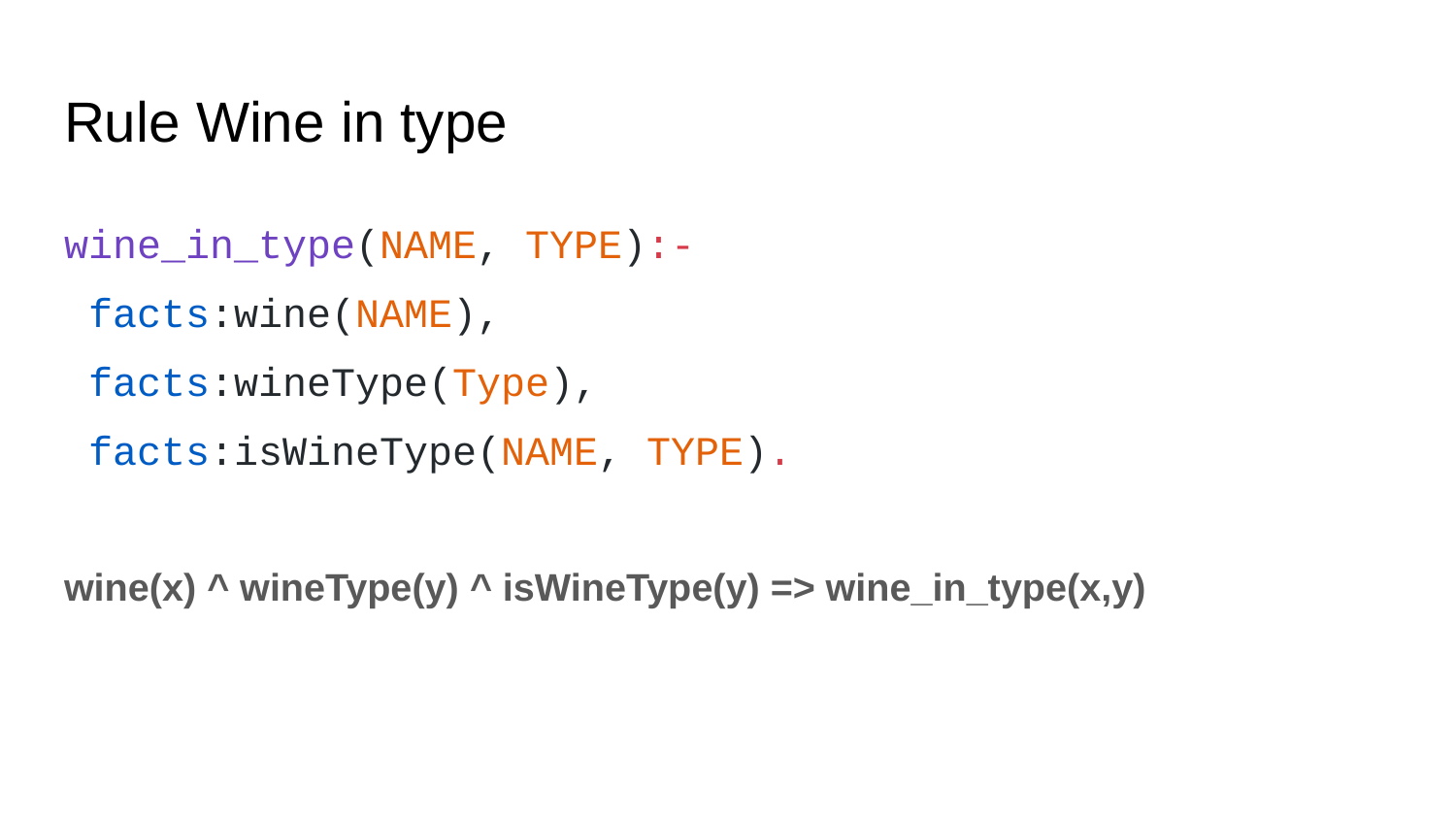

# Rule Wine in type
wine_in_type(NAME, TYPE):-
 facts:wine(NAME),
 facts:wineType(Type),
 facts:isWineType(NAME, TYPE).

wine(x) ^ wineType(y) ^ isWineType(y) => wine_in_type(x,y)